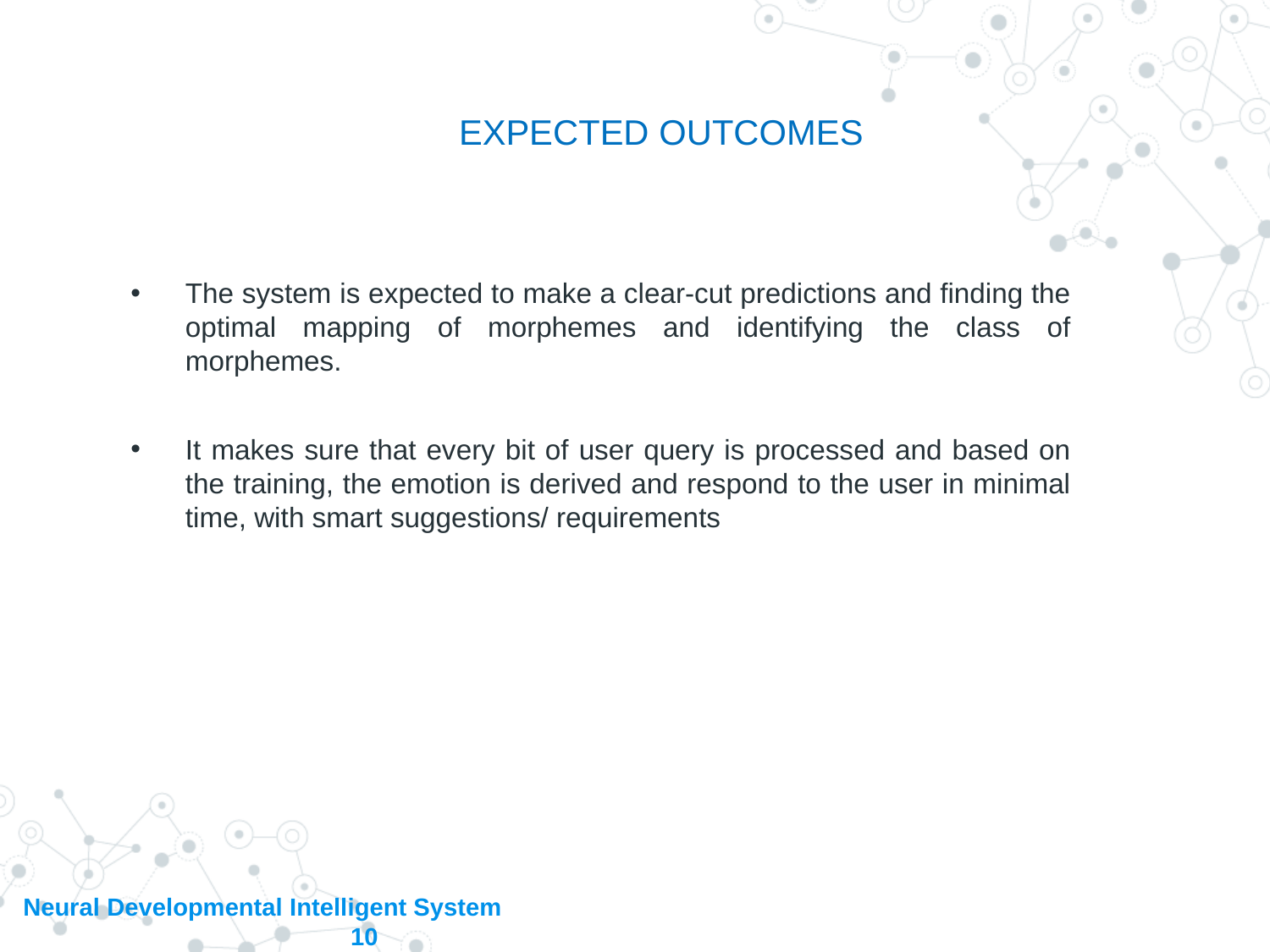

# EXPECTED OUTCOMES
The system is expected to make a clear-cut predictions and finding the optimal mapping of morphemes and identifying the class of morphemes.

It makes sure that every bit of user query is processed and based on the training, the emotion is derived and respond to the user in minimal time, with smart suggestions/ requirements
Neural Developmental Intelligent System                                                                                                                                                            10